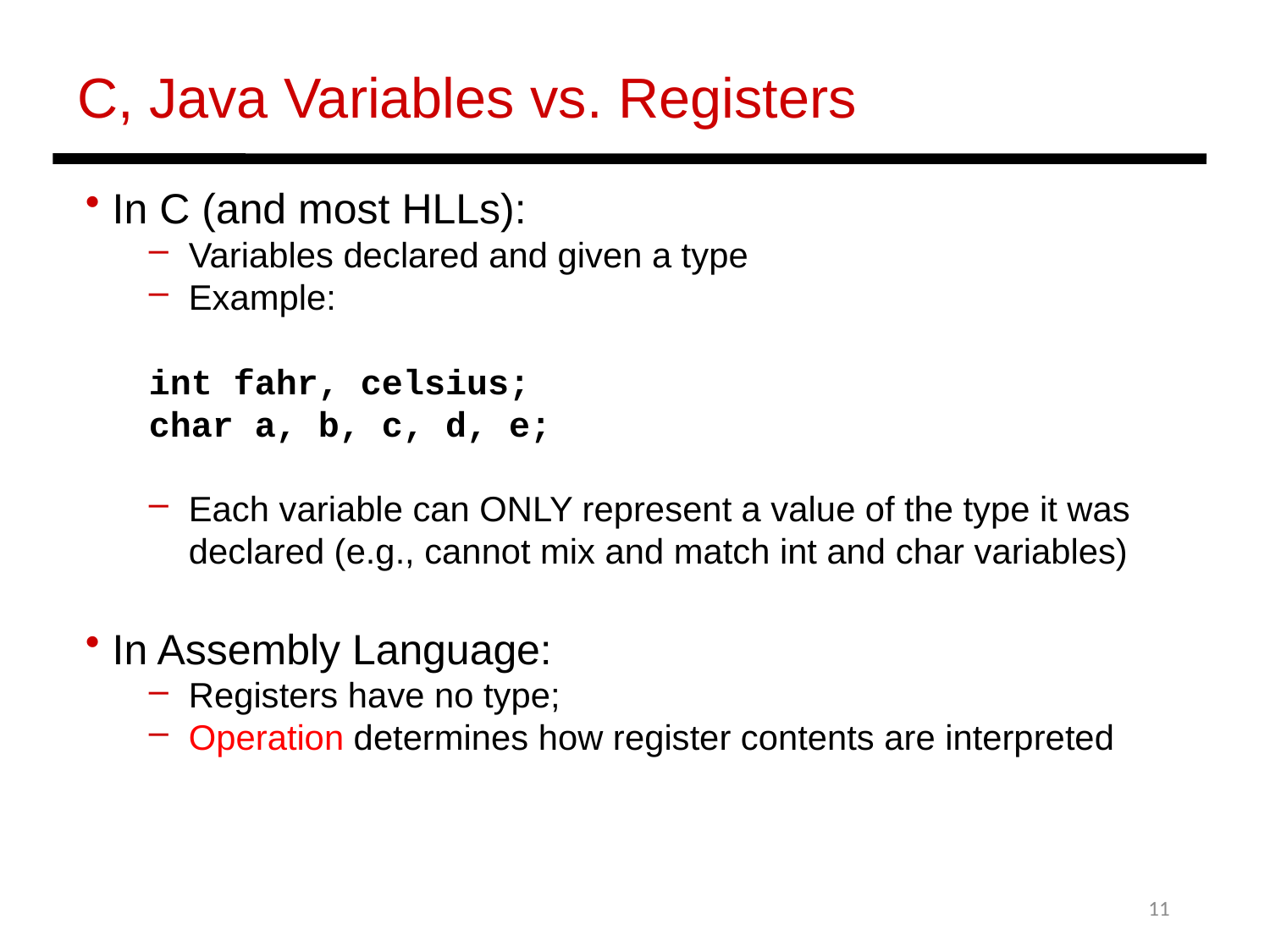

C, Java Variables vs. Registers

 In C (and most HLLs):
Variables declared and given a type
Example:

int fahr, celsius;
char a, b, c, d, e;

Each variable can ONLY represent a value of the type it was declared (e.g., cannot mix and match int and char variables)

 In Assembly Language:
Registers have no type;
Operation determines how register contents are interpreted
11